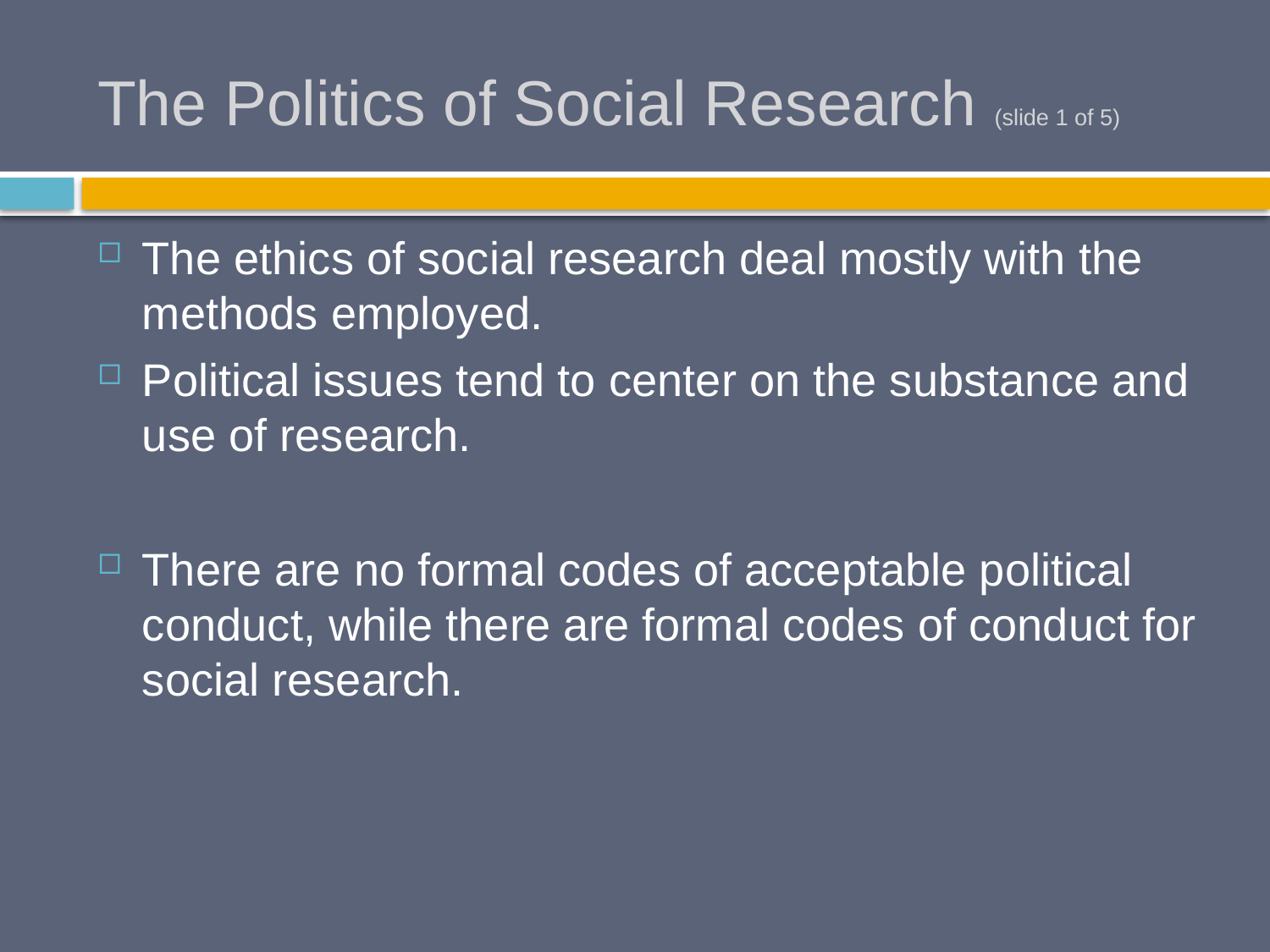

# The Politics of Social Research (slide 1 of 5)
The ethics of social research deal mostly with the methods employed.
Political issues tend to center on the substance and use of research.

There are no formal codes of acceptable political conduct, while there are formal codes of conduct for social research.